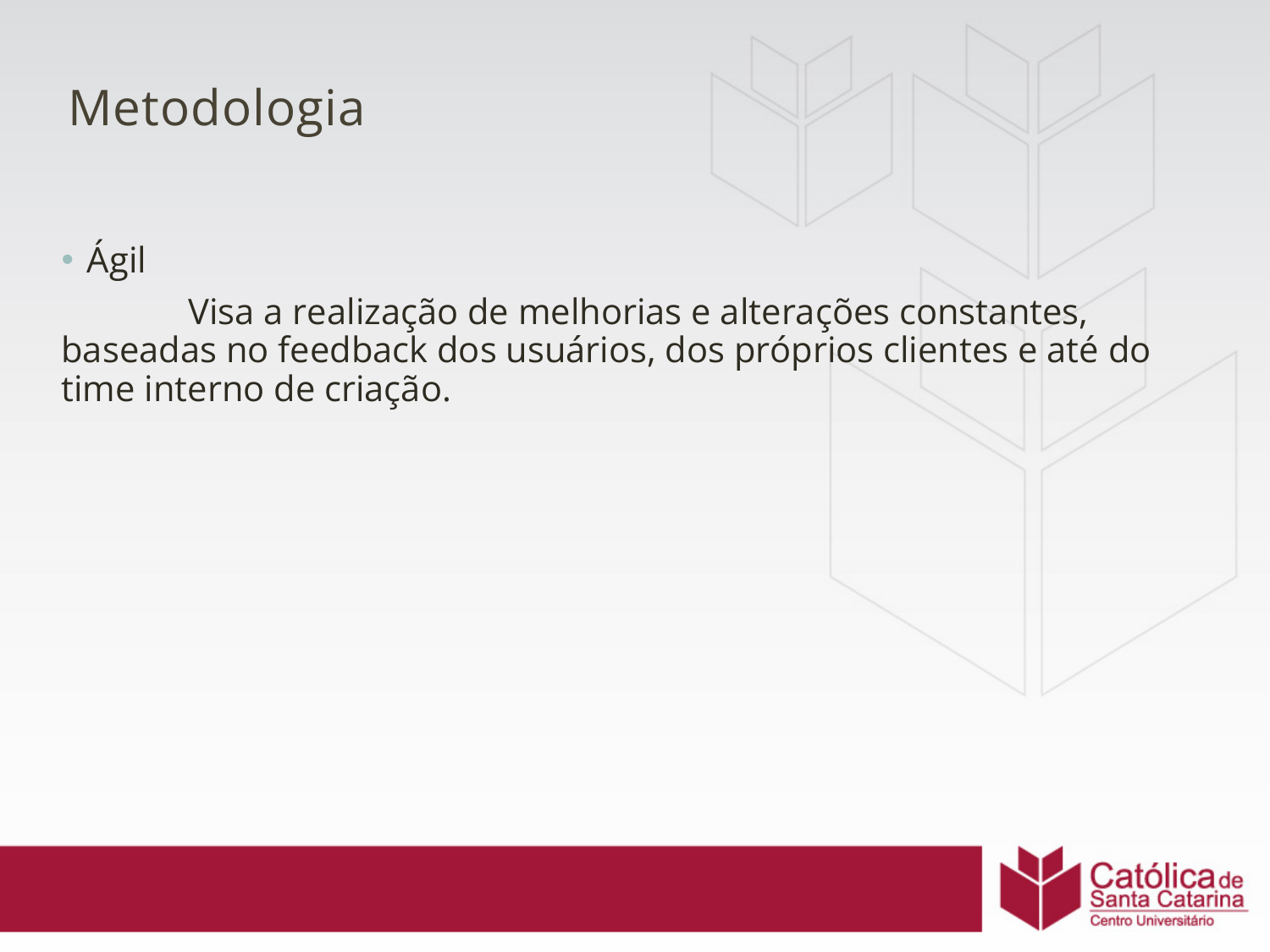

# Metodologia
Ágil
	Visa a realização de melhorias e alterações constantes, baseadas no feedback dos usuários, dos próprios clientes e até do time interno de criação.